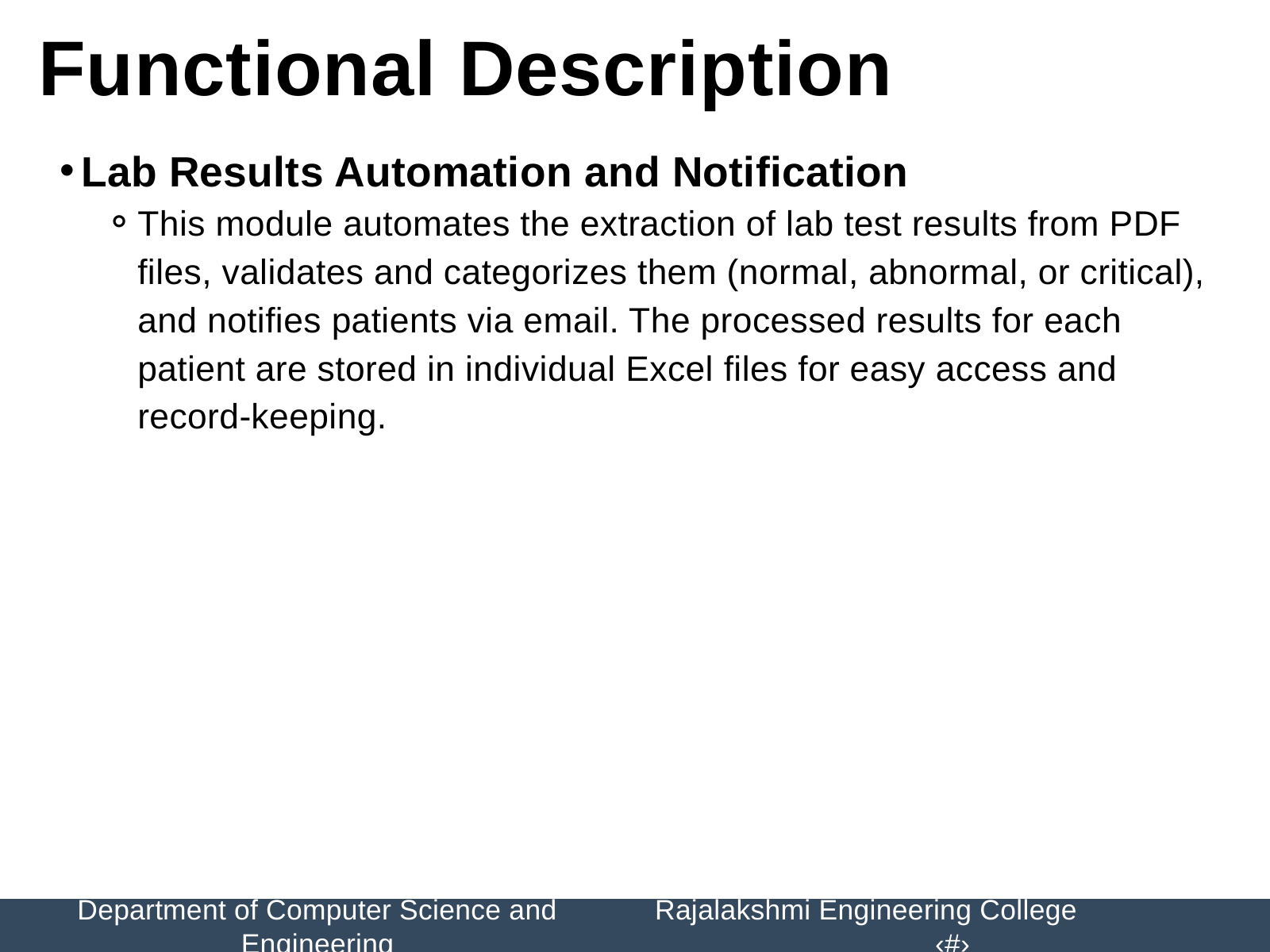

Functional Description

Lab Results Automation and Notification
This module automates the extraction of lab test results from PDF files, validates and categorizes them (normal, abnormal, or critical), and notifies patients via email. The processed results for each patient are stored in individual Excel files for easy access and record-keeping.

Department of Computer Science and Engineering

Rajalakshmi Engineering College 		‹#›